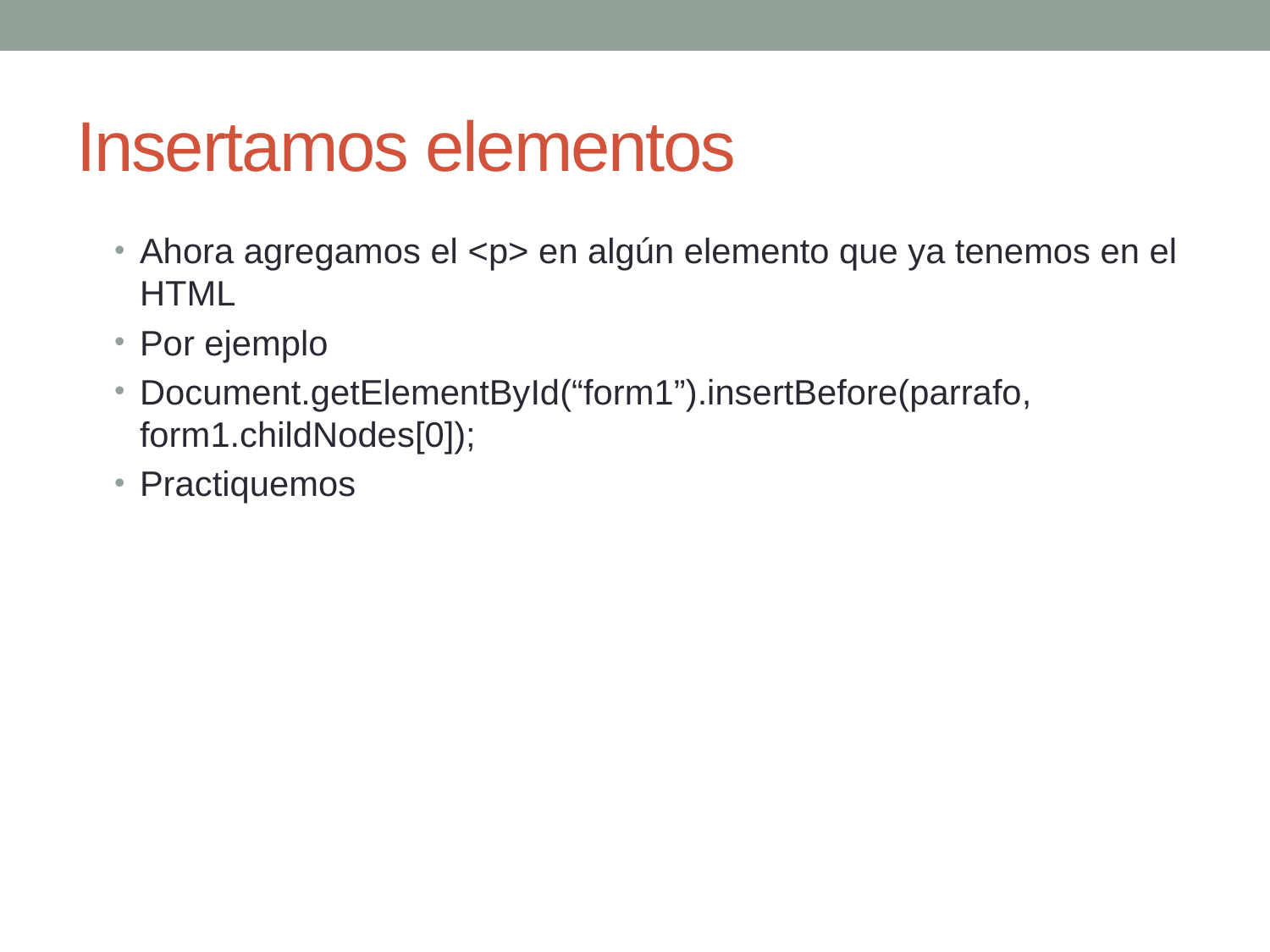

# Insertamos elementos
Ahora agregamos el <p> en algún elemento que ya tenemos en el HTML
Por ejemplo
Document.getElementById(“form1”).insertBefore(parrafo, form1.childNodes[0]);
Practiquemos